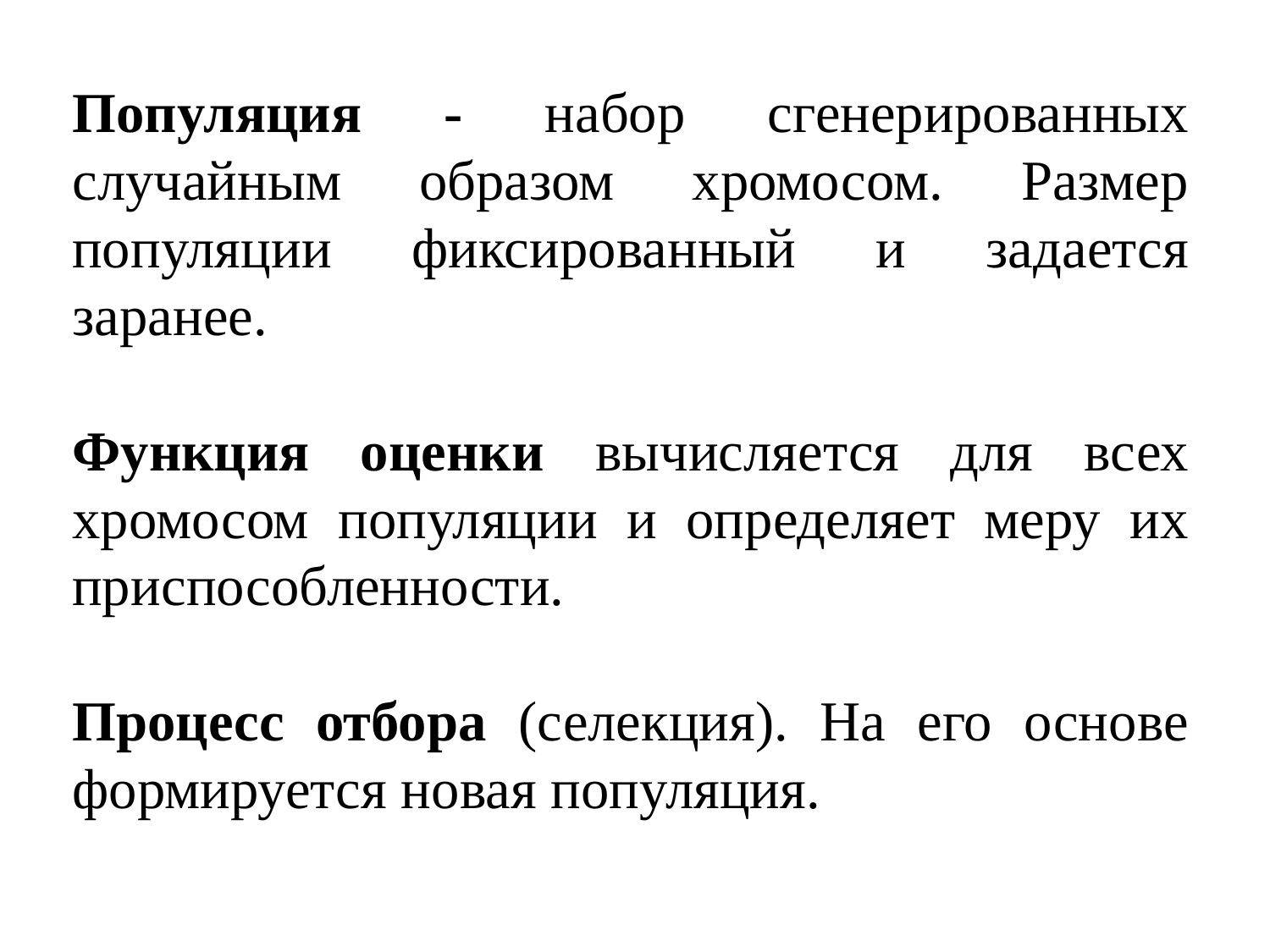

#
Популяция - набор сгенерированных случайным образом хромосом. Размер популяции фиксированный и задается заранее.

Функция оценки вычисляется для всех хромосом популяции и определяет меру их приспособленности.

Процесс отбора (селекция). На его основе формируется новая популяция.